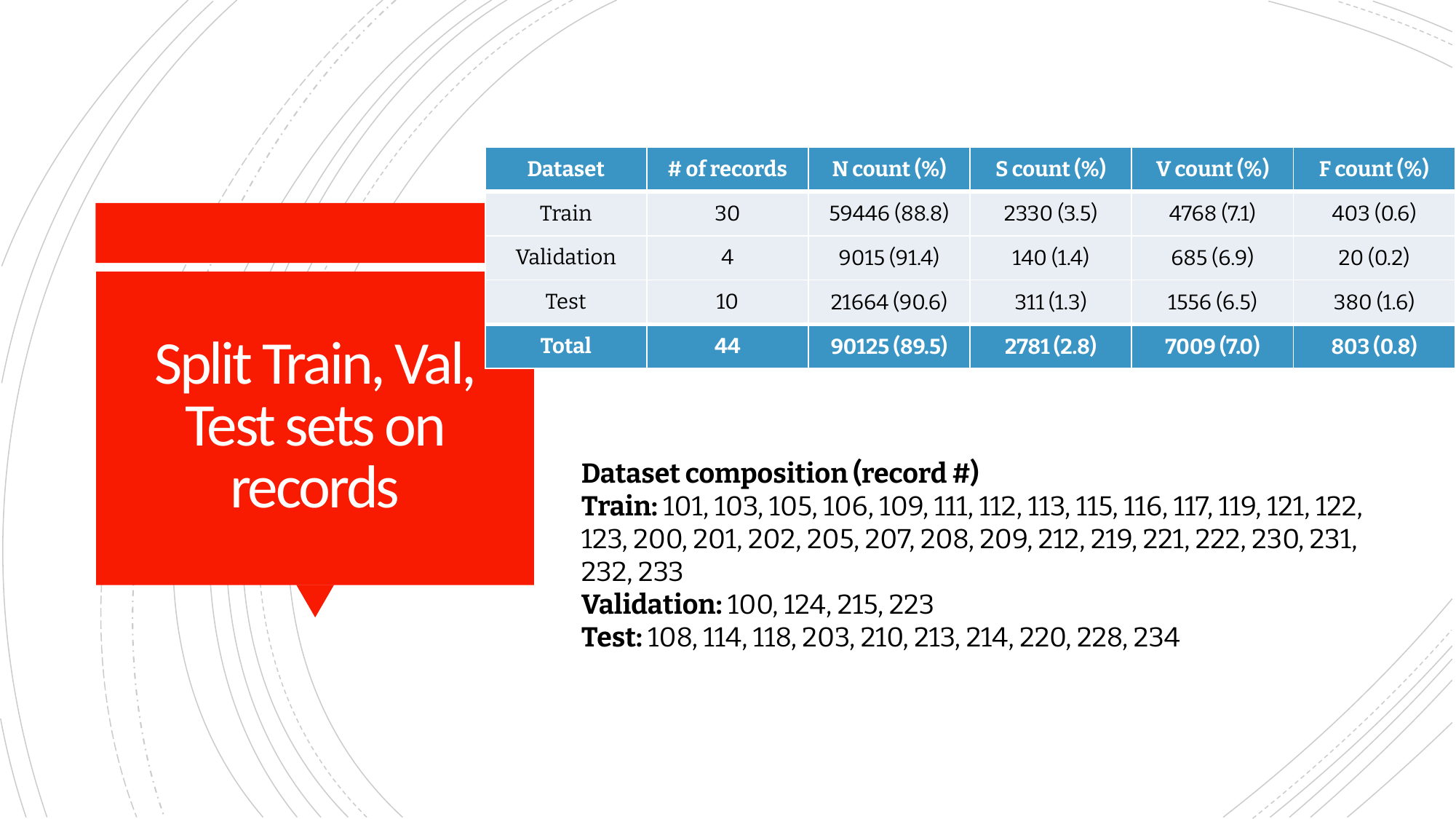

| Dataset | # of records | N count (%) | S count (%) | V count (%) | F count (%) |
| --- | --- | --- | --- | --- | --- |
| Train | 30 | 59446 (88.8) | 2330 (3.5) | 4768 (7.1) | 403 (0.6) |
| Validation | 4 | 9015 (91.4) | 140 (1.4) | 685 (6.9) | 20 (0.2) |
| Test | 10 | 21664 (90.6) | 311 (1.3) | 1556 (6.5) | 380 (1.6) |
| Total | 44 | 90125 (89.5) | 2781 (2.8) | 7009 (7.0) | 803 (0.8) |
# Split Train, Val, Test sets on records
Dataset composition (record #)
Train: 101, 103, 105, 106, 109, 111, 112, 113, 115, 116, 117, 119, 121, 122, 123, 200, 201, 202, 205, 207, 208, 209, 212, 219, 221, 222, 230, 231, 232, 233
Validation: 100, 124, 215, 223
Test: 108, 114, 118, 203, 210, 213, 214, 220, 228, 234